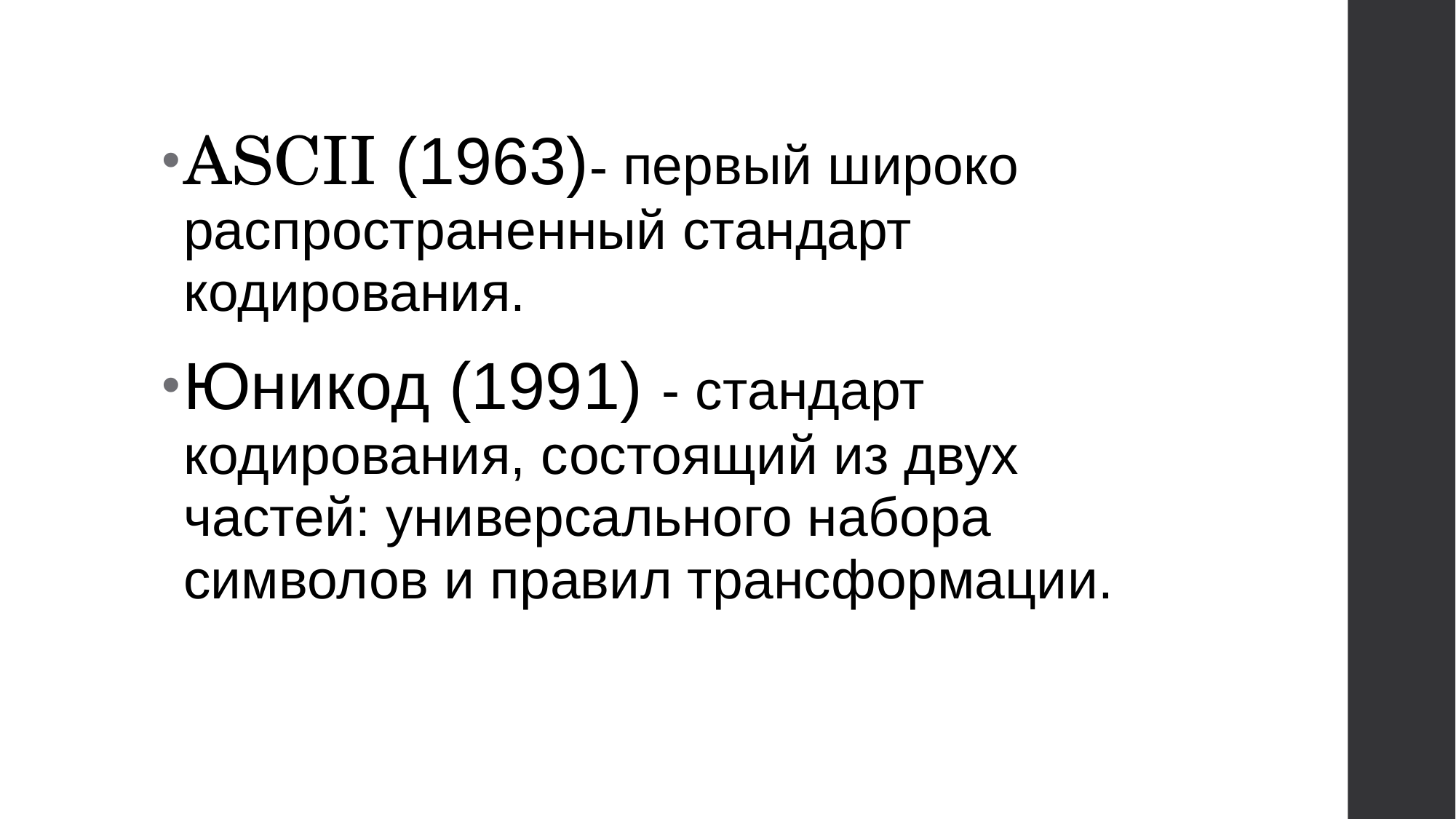

ASCII (1963)- первый широко распространенный стандарт кодирования.
Юникод (1991) - стандарт кодирования, состоящий из двух частей: универсального набора символов и правил трансформации.